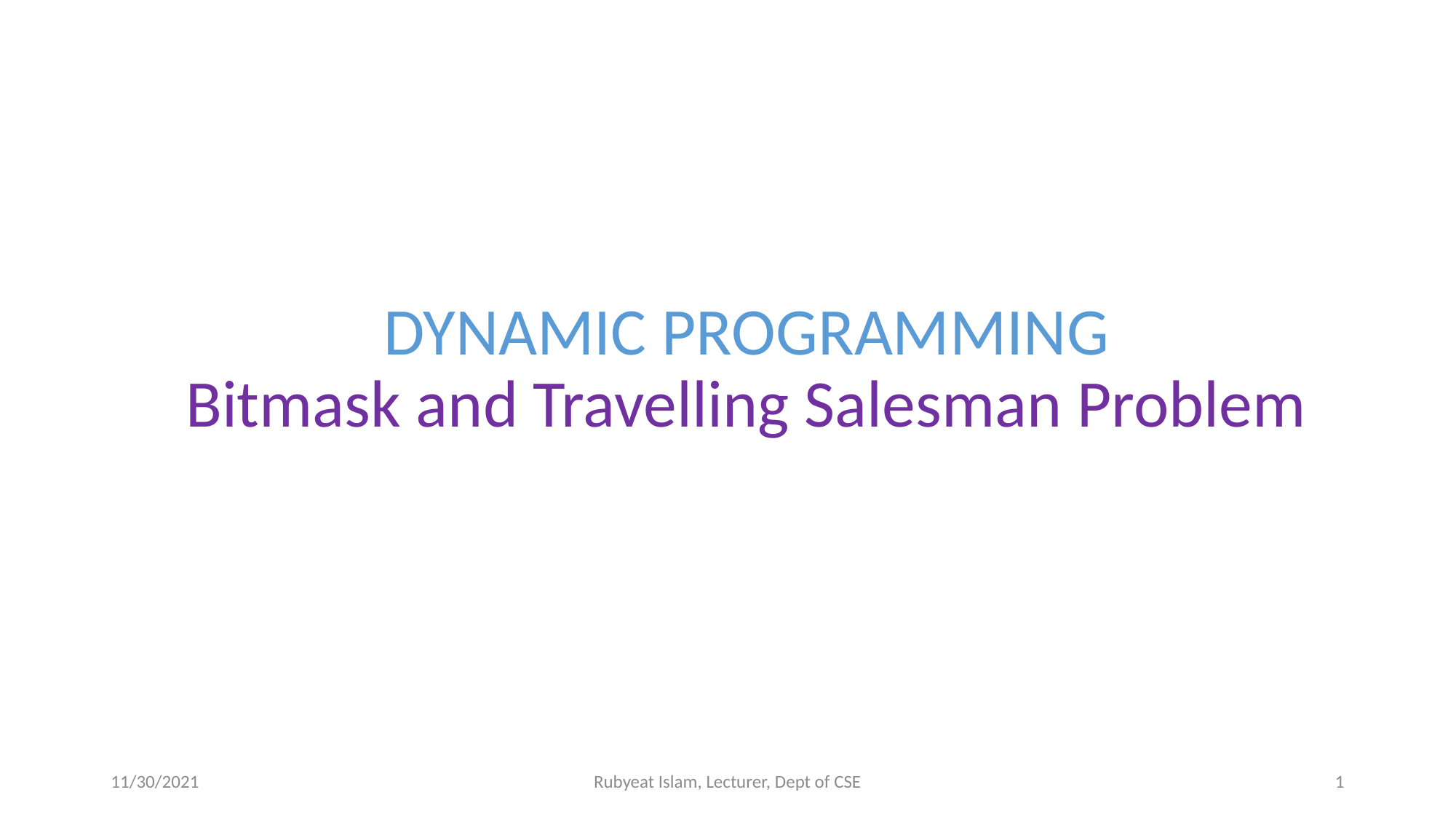

# DYNAMIC PROGRAMMING Bitmask and Travelling Salesman Problem
11/30/2021
Rubyeat Islam, Lecturer, Dept of CSE
1